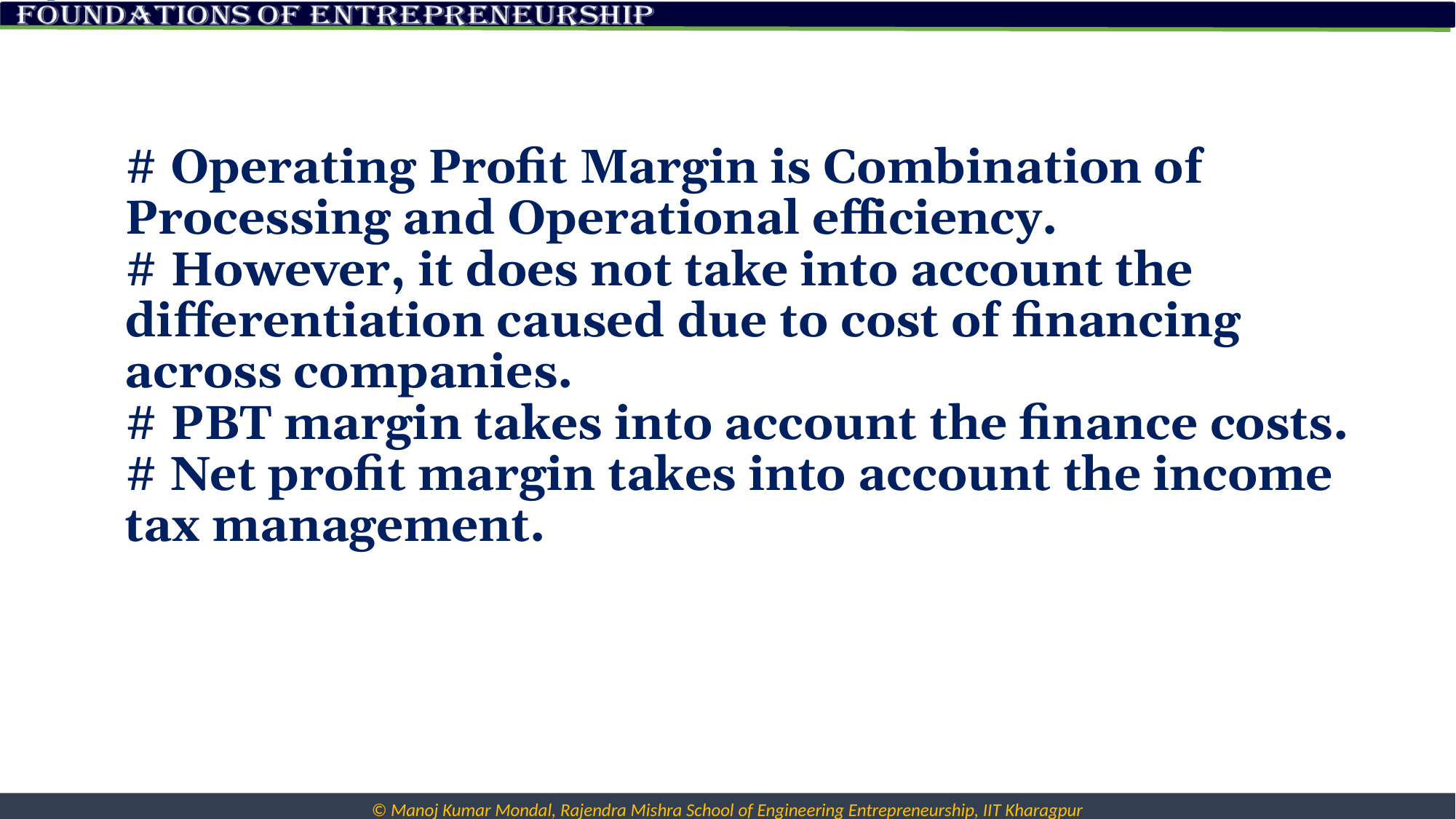

# # Operating Profit Margin is Combination of Processing and Operational efficiency. # However, it does not take into account the differentiation caused due to cost of financing across companies. # PBT margin takes into account the finance costs. # Net profit margin takes into account the income tax management.